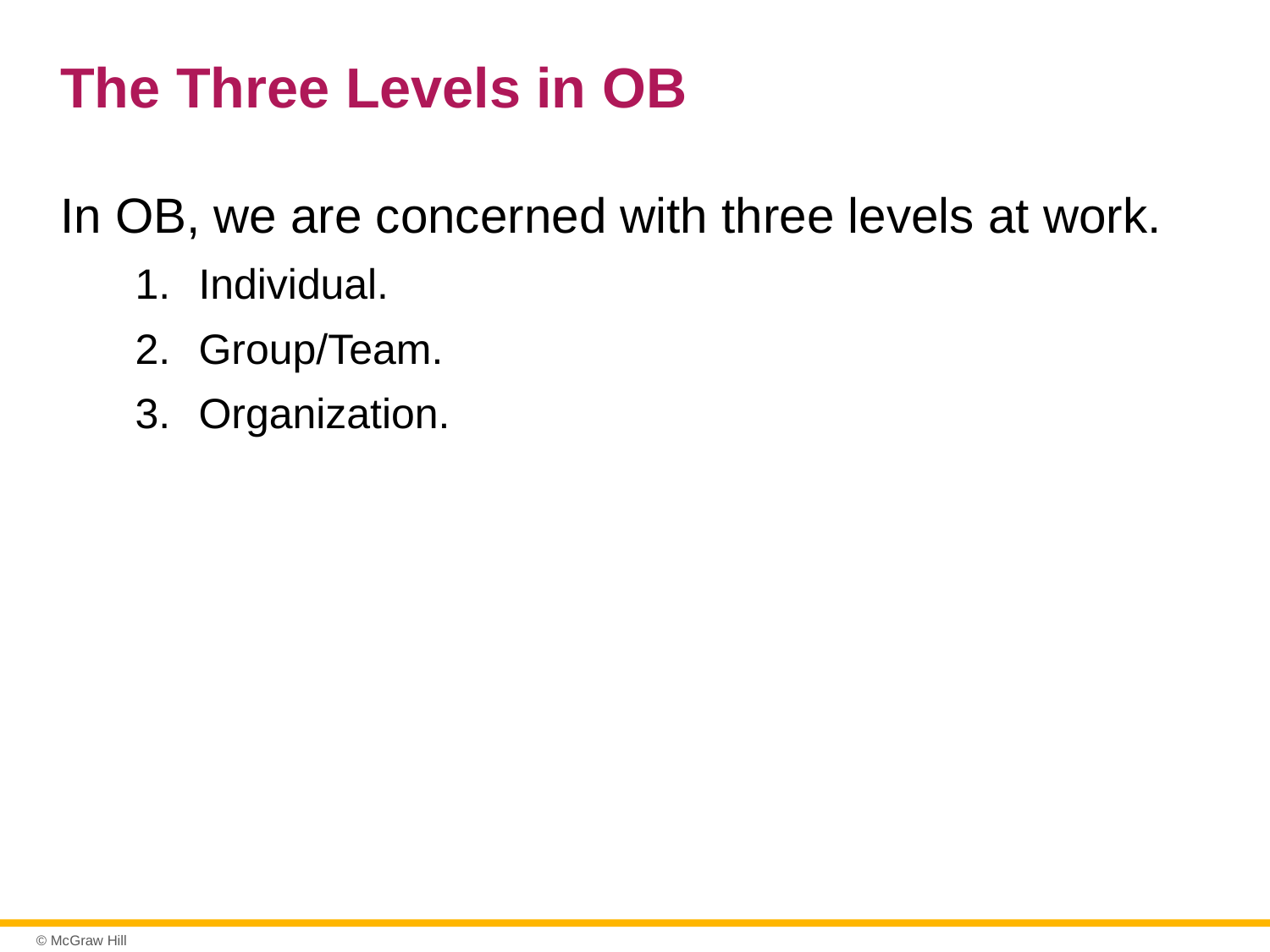

# The Three Levels in OB
In OB, we are concerned with three levels at work.
Individual.
Group/Team.
Organization.